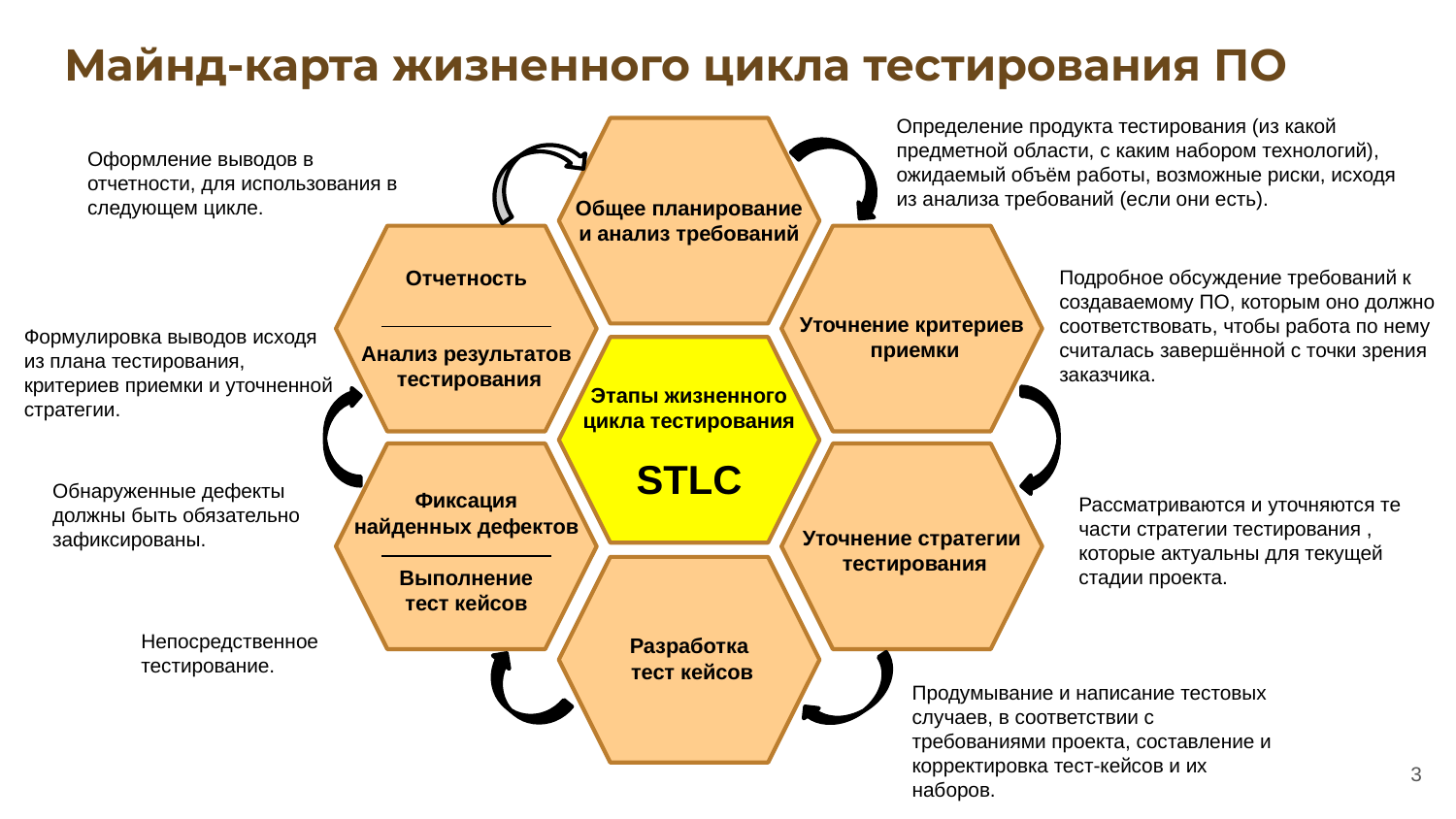

# Майнд-карта жизненного цикла тестирования ПО
Определение продукта тестирования (из какой предметной области, с каким набором технологий), ожидаемый объём работы, возможные риски, исходя из анализа требований (если они есть).

Оформление выводов в отчетности, для использования в следующем цикле.
Общее планирование
и анализ требований

Отчетность
Подробное обсуждение требований к создаваемому ПО, которым оно должно соответствовать, чтобы работа по нему считалась завершённой с точки зрения заказчика.
Уточнение критериев
 приемки
Формулировка выводов исходя из плана тестирования, критериев приемки и уточненной
стратегии.
Анализ результатов
 тестирования

Этапы жизненного
цикла тестирования

STLC
Обнаруженные дефекты должны быть обязательно зафиксированы.
Фиксация
найденных дефектов
Рассматриваются и уточняются те части стратегии тестирования , которые актуальны для текущей стадии проекта.
Уточнение стратегии
 тестирования
Выполнение
 тест кейсов

Непосредственное
тестирование.
Разработка
 тест кейсов

Продумывание и написание тестовых случаев, в соответствии с требованиями проекта, составление и корректировка тест-кейсов и их наборов.
3